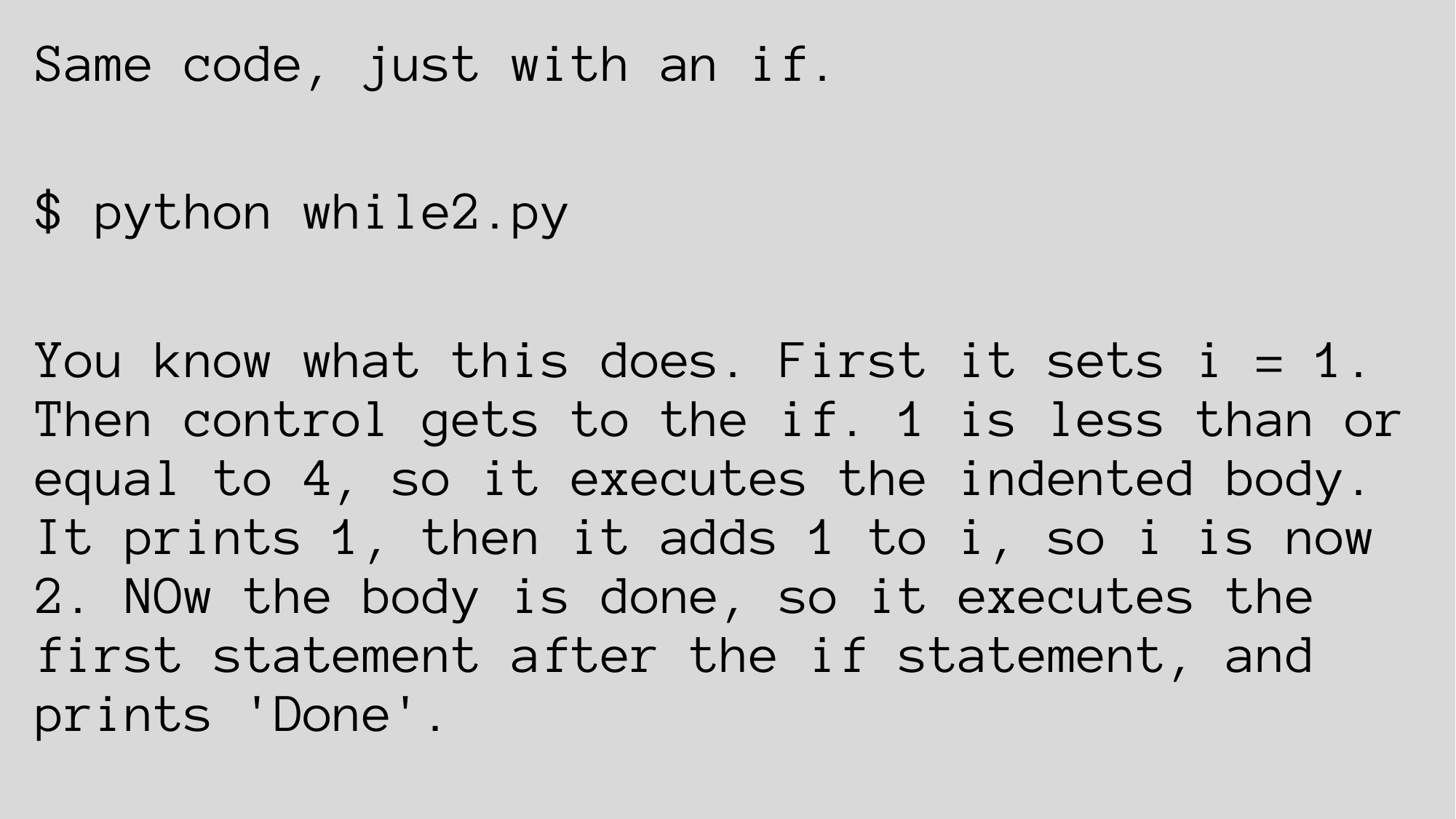

Same code, just with an if.

$ python while2.py

You know what this does. First it sets i = 1. Then control gets to the if. 1 is less than or equal to 4, so it executes the indented body. It prints 1, then it adds 1 to i, so i is now 2. NOw the body is done, so it executes the first statement after the if statement, and prints 'Done'.